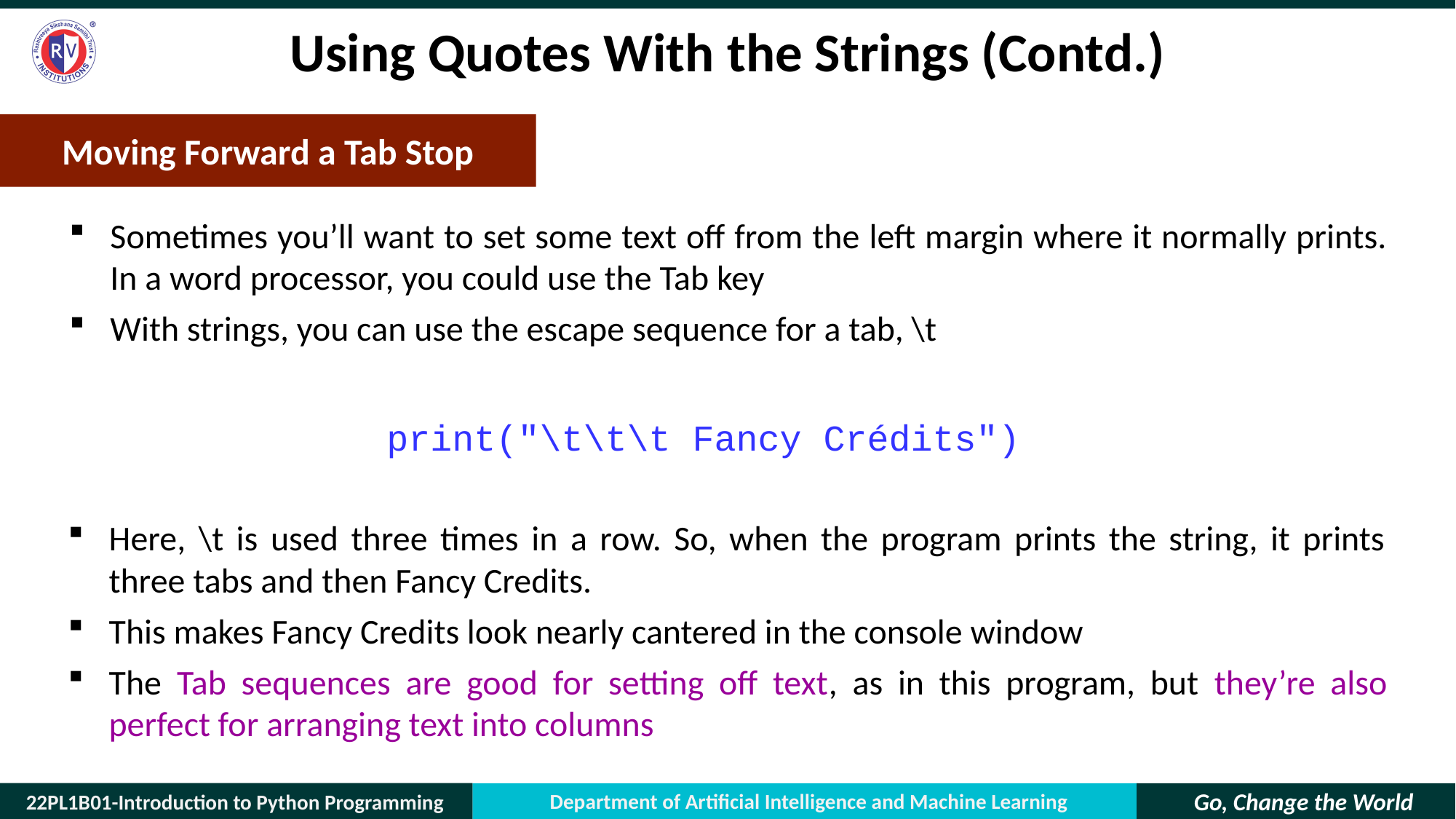

# Using Quotes With the Strings (Contd.)
Moving Forward a Tab Stop
Sometimes you’ll want to set some text off from the left margin where it normally prints. In a word processor, you could use the Tab key
With strings, you can use the escape sequence for a tab, \t
print("\t\t\t Fancy Crédits")
Here, \t is used three times in a row. So, when the program prints the string, it prints three tabs and then Fancy Credits.
This makes Fancy Credits look nearly cantered in the console window
The Tab sequences are good for setting off text, as in this program, but they’re also perfect for arranging text into columns